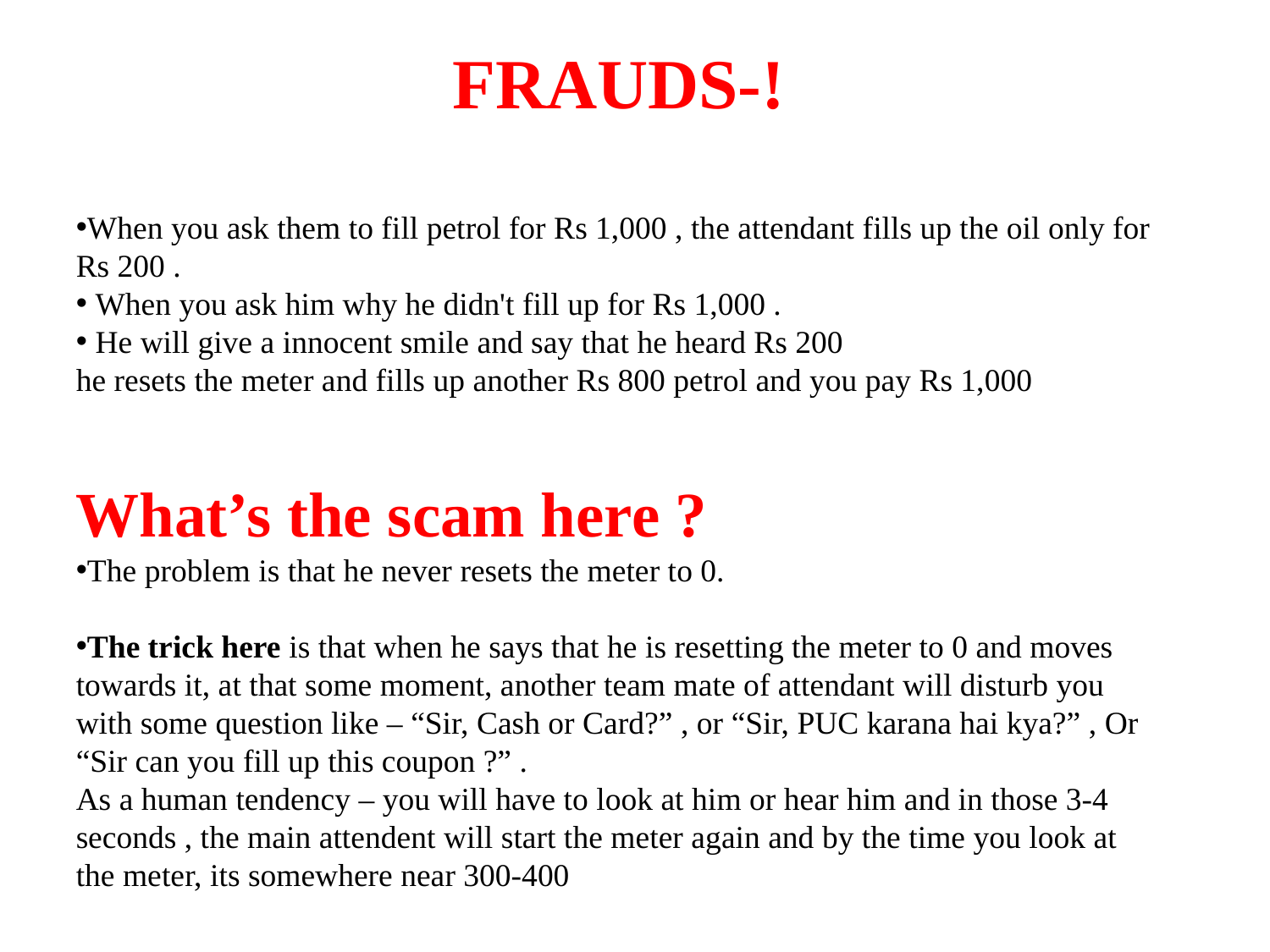

FRAUDS-!

When you ask them to fill petrol for Rs 1,000 , the attendant fills up the oil only for Rs 200 .
 When you ask him why he didn't fill up for Rs 1,000 .
 He will give a innocent smile and say that he heard Rs 200
he resets the meter and fills up another Rs 800 petrol and you pay Rs 1,000

What’s the scam here ?
The problem is that he never resets the meter to 0.

The trick here is that when he says that he is resetting the meter to 0 and moves towards it, at that some moment, another team mate of attendant will disturb you with some question like – “Sir, Cash or Card?” , or “Sir, PUC karana hai kya?” , Or “Sir can you fill up this coupon ?” .
As a human tendency – you will have to look at him or hear him and in those 3-4 seconds , the main attendent will start the meter again and by the time you look at the meter, its somewhere near 300-400